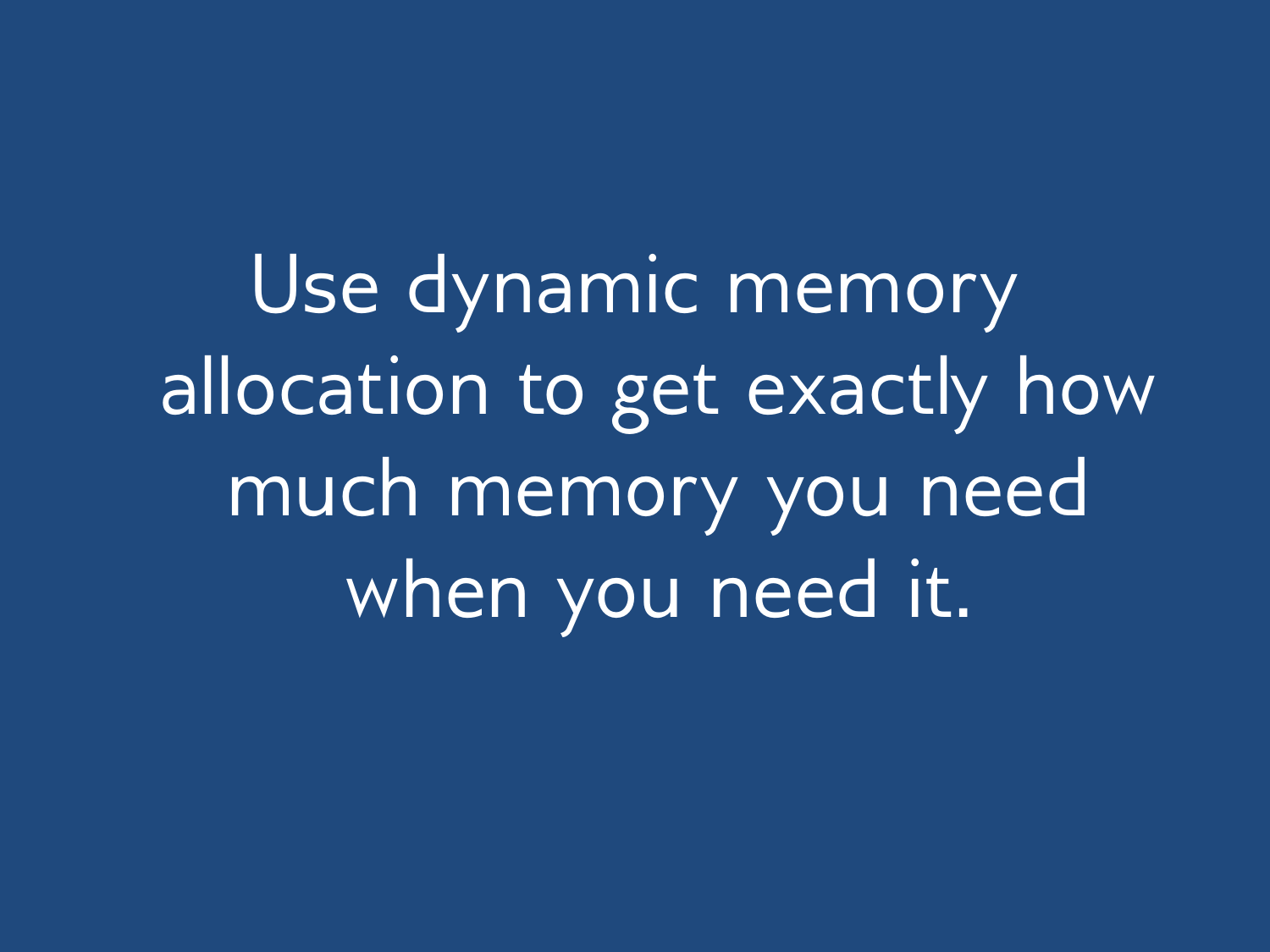

#
Use dynamic memory allocation to get exactly how much memory you need when you need it.